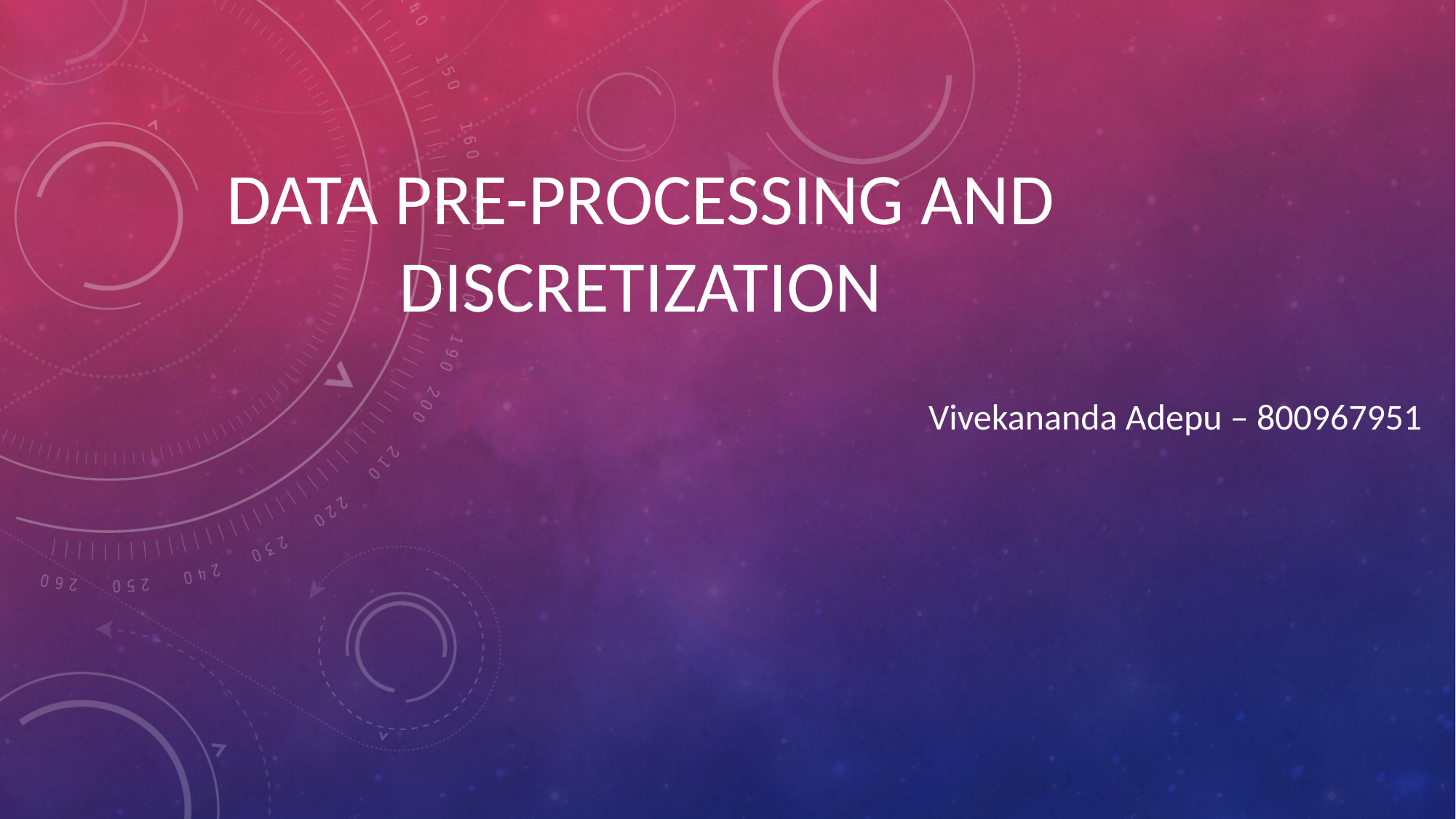

# Data pre-processing and Discretization
Vivekananda Adepu – 800967951